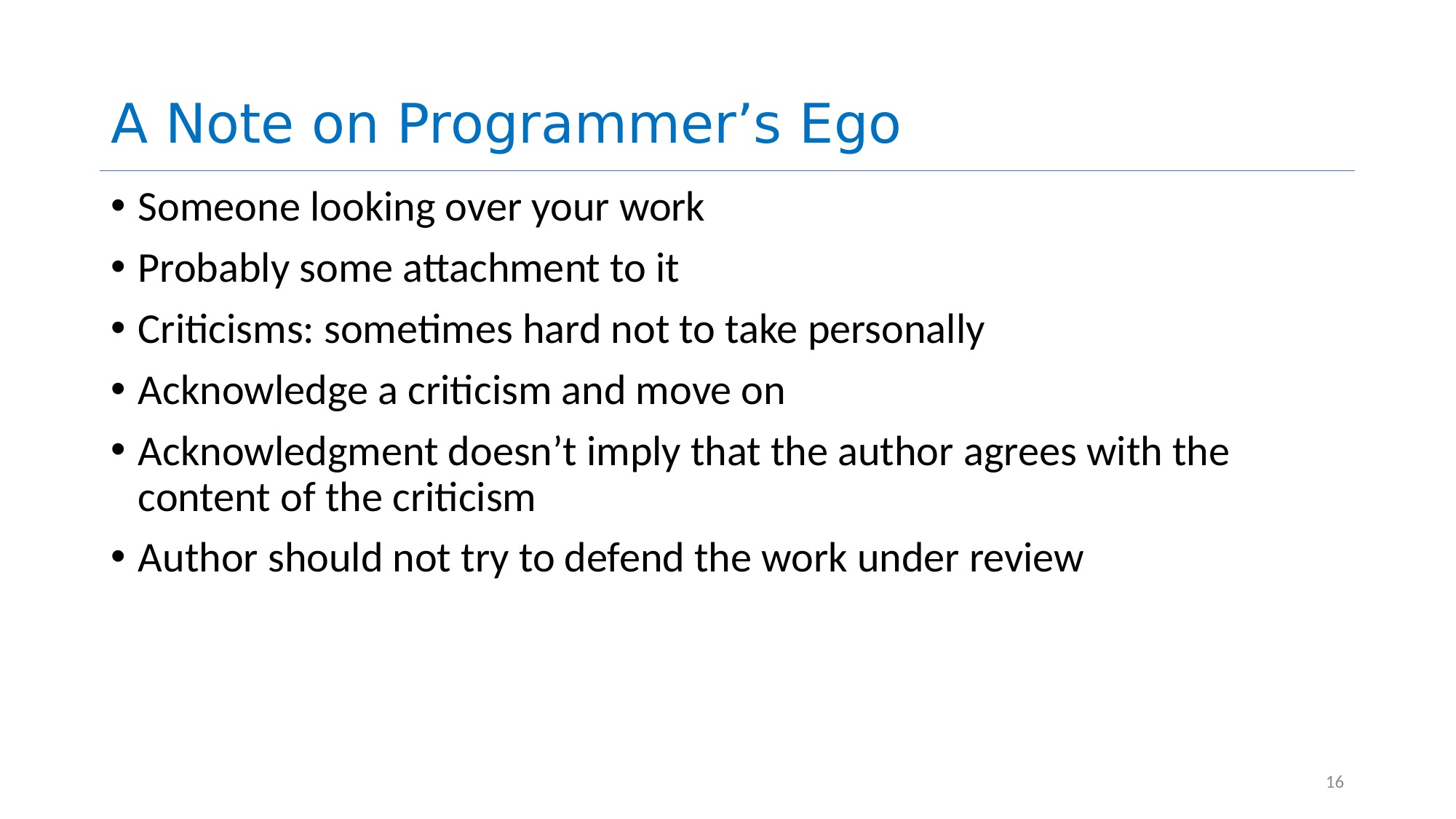

# A Note on Programmer’s Ego
Someone looking over your work
Probably some attachment to it
Criticisms: sometimes hard not to take personally
Acknowledge a criticism and move on
Acknowledgment doesn’t imply that the author agrees with the content of the criticism
Author should not try to defend the work under review

16